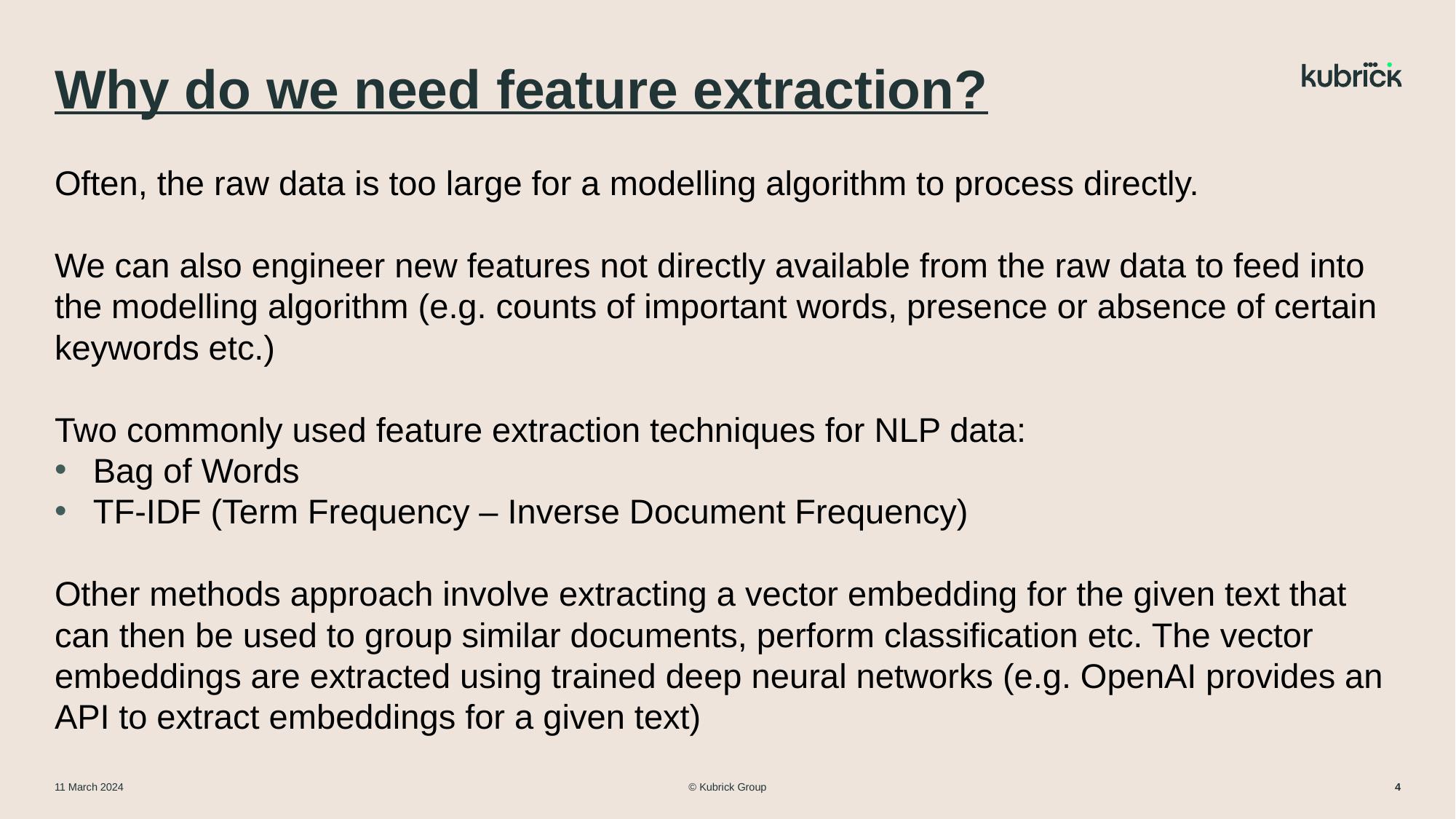

# Why do we need feature extraction?
Often, the raw data is too large for a modelling algorithm to process directly.

We can also engineer new features not directly available from the raw data to feed into the modelling algorithm (e.g. counts of important words, presence or absence of certain keywords etc.)

Two commonly used feature extraction techniques for NLP data:
Bag of Words
TF-IDF (Term Frequency – Inverse Document Frequency)

Other methods approach involve extracting a vector embedding for the given text that can then be used to group similar documents, perform classification etc. The vector embeddings are extracted using trained deep neural networks (e.g. OpenAI provides an API to extract embeddings for a given text)
© Kubrick Group
11 March 2024
4